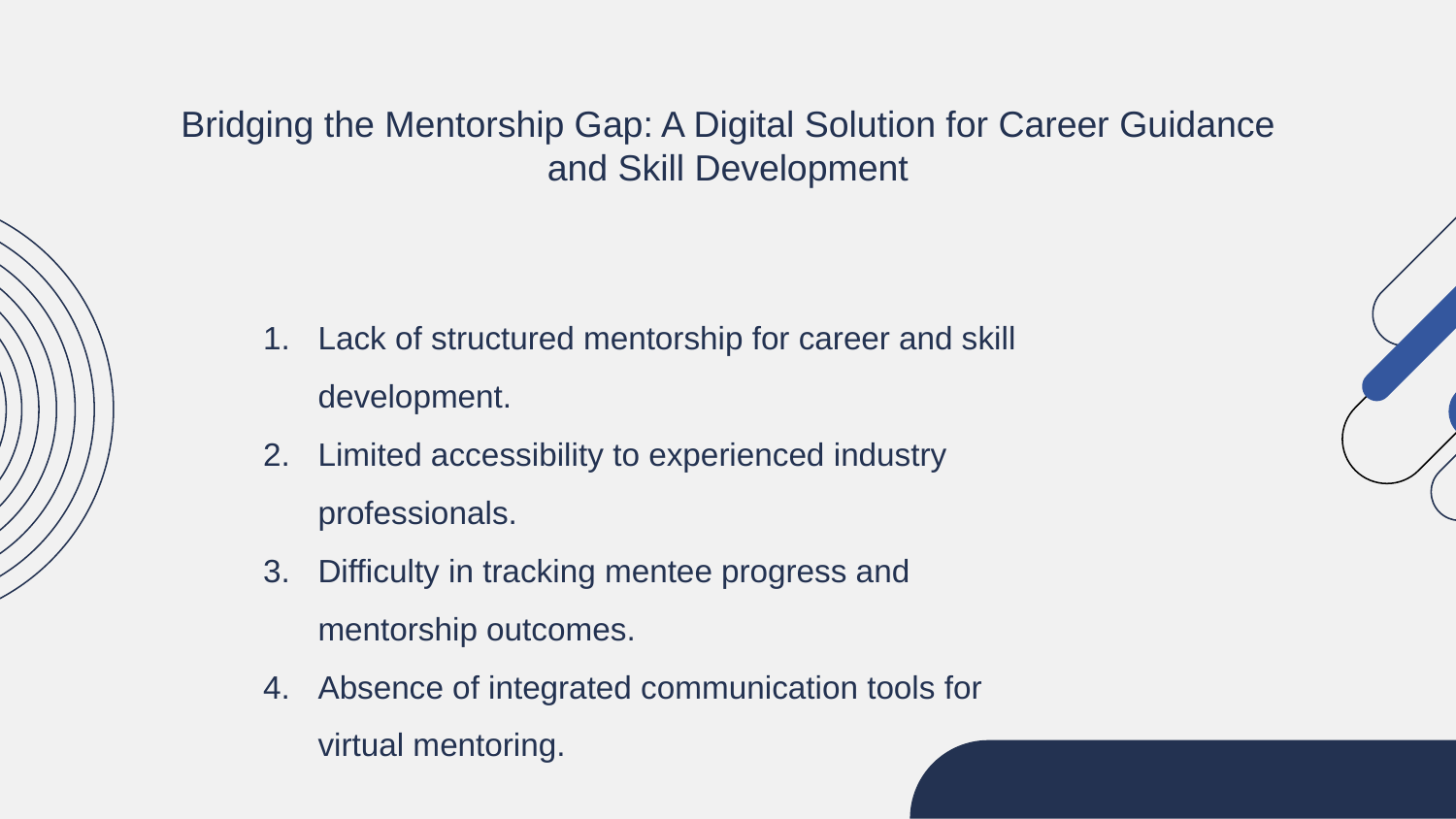

# Bridging the Mentorship Gap: A Digital Solution for Career Guidance and Skill Development
Lack of structured mentorship for career and skill development.
Limited accessibility to experienced industry professionals.
Difficulty in tracking mentee progress and mentorship outcomes.
Absence of integrated communication tools for virtual mentoring.